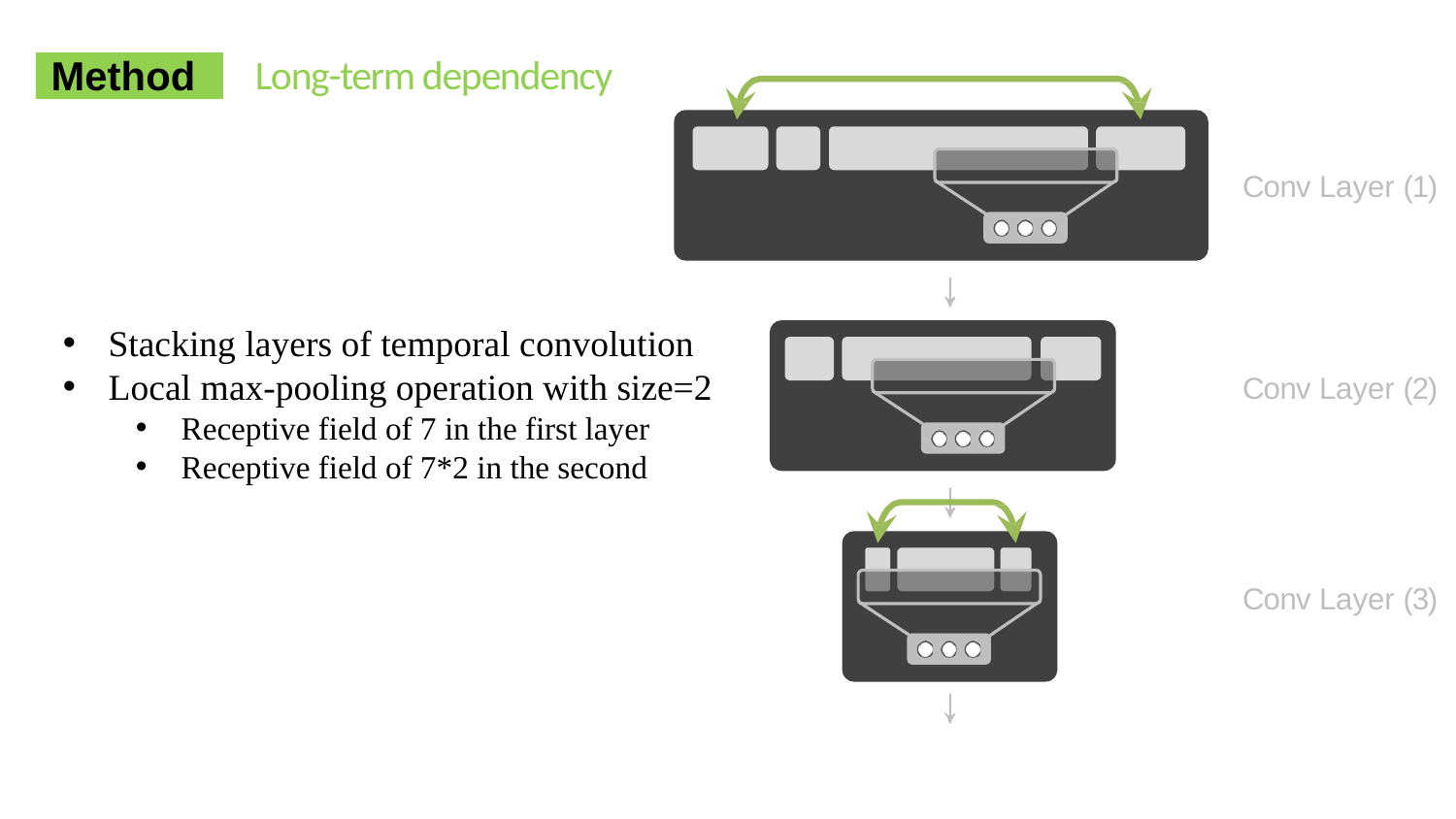

Long-term dependency
Method

Conv Layer (1)

Stacking layers of temporal convolution
Local max-pooling operation with size=2
Receptive field of 7 in the first layer
Receptive field of 7*2 in the second

Conv Layer (2)

Conv Layer (3)